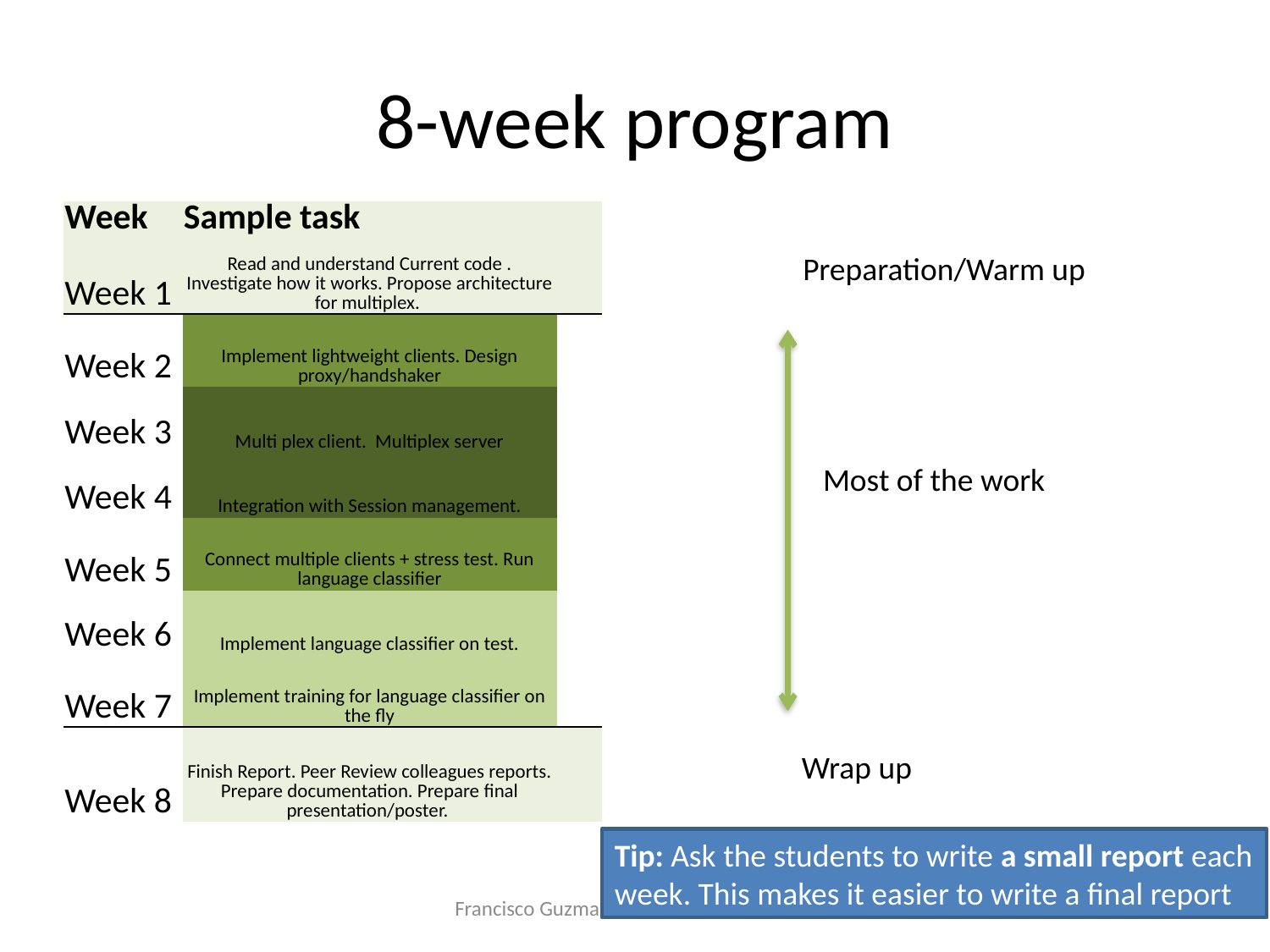

# 8-week program
| Week | Sample task |  |
| --- | --- | --- |
| Week 1 | Read and understand Current code . Investigate how it works. Propose architecture for multiplex. |  |
| Week 2 | Implement lightweight clients. Design proxy/handshaker |  |
| Week 3 | Multi plex client. Multiplex server |  |
| Week 4 | Integration with Session management. |  |
| Week 5 | Connect multiple clients + stress test. Run language classifier |  |
| Week 6 | Implement language classifier on test. |  |
| Week 7 | Implement training for language classifier on the fly |  |
| Week 8 | Finish Report. Peer Review colleagues reports. Prepare documentation. Prepare final presentation/poster. |  |
Preparation/Warm up
Most of the work
Wrap up
Tip: Ask the students to write a small report each week. This makes it easier to write a final report
Francisco Guzman – Hot Summer, Cool Research